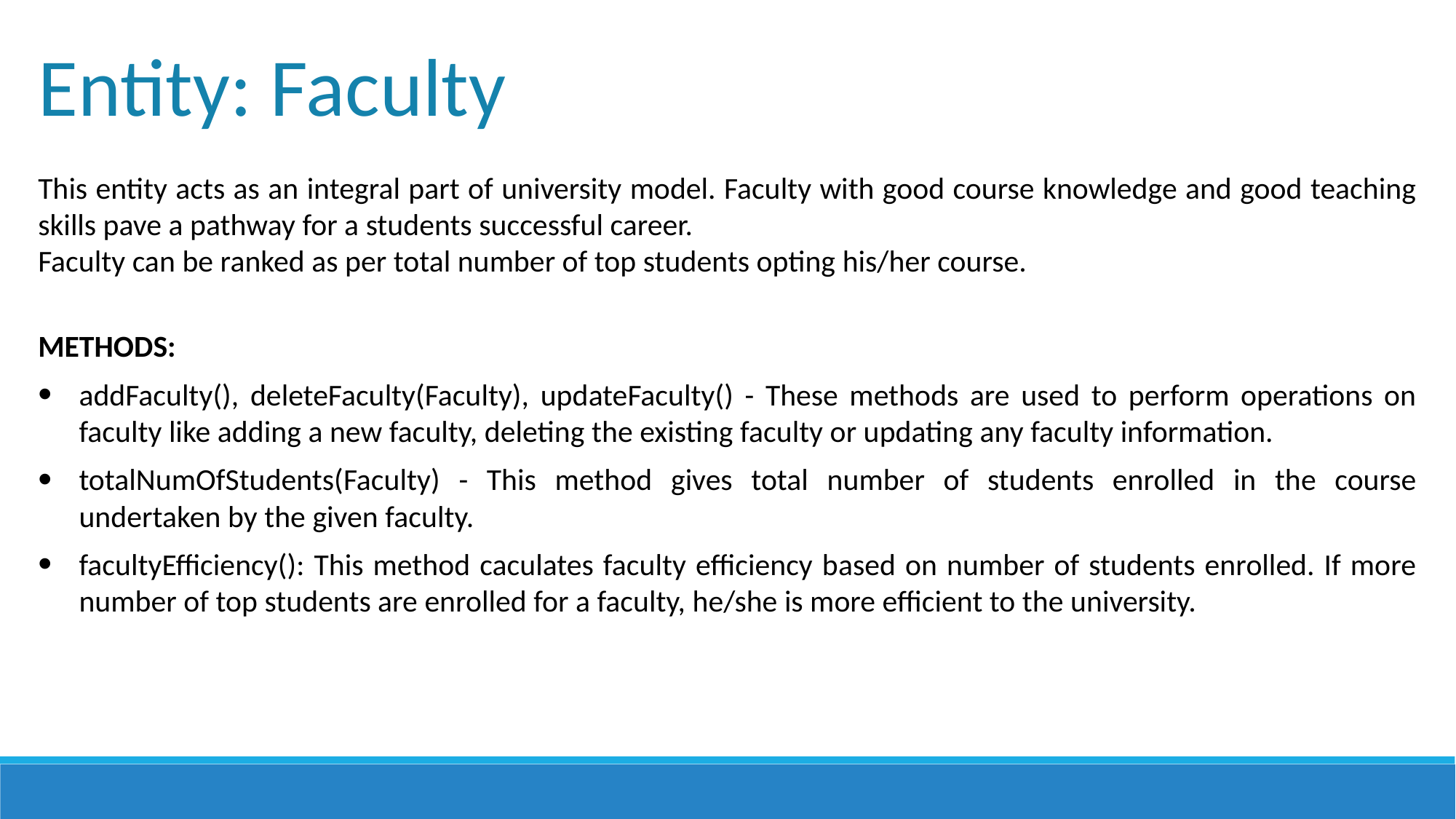

Entity: Faculty
This entity acts as an integral part of university model. Faculty with good course knowledge and good teaching skills pave a pathway for a students successful career.
Faculty can be ranked as per total number of top students opting his/her course.

METHODS:
addFaculty(), deleteFaculty(Faculty), updateFaculty() - These methods are used to perform operations on faculty like adding a new faculty, deleting the existing faculty or updating any faculty information.
totalNumOfStudents(Faculty) - This method gives total number of students enrolled in the course undertaken by the given faculty.
facultyEfficiency(): This method caculates faculty efficiency based on number of students enrolled. If more number of top students are enrolled for a faculty, he/she is more efficient to the university.